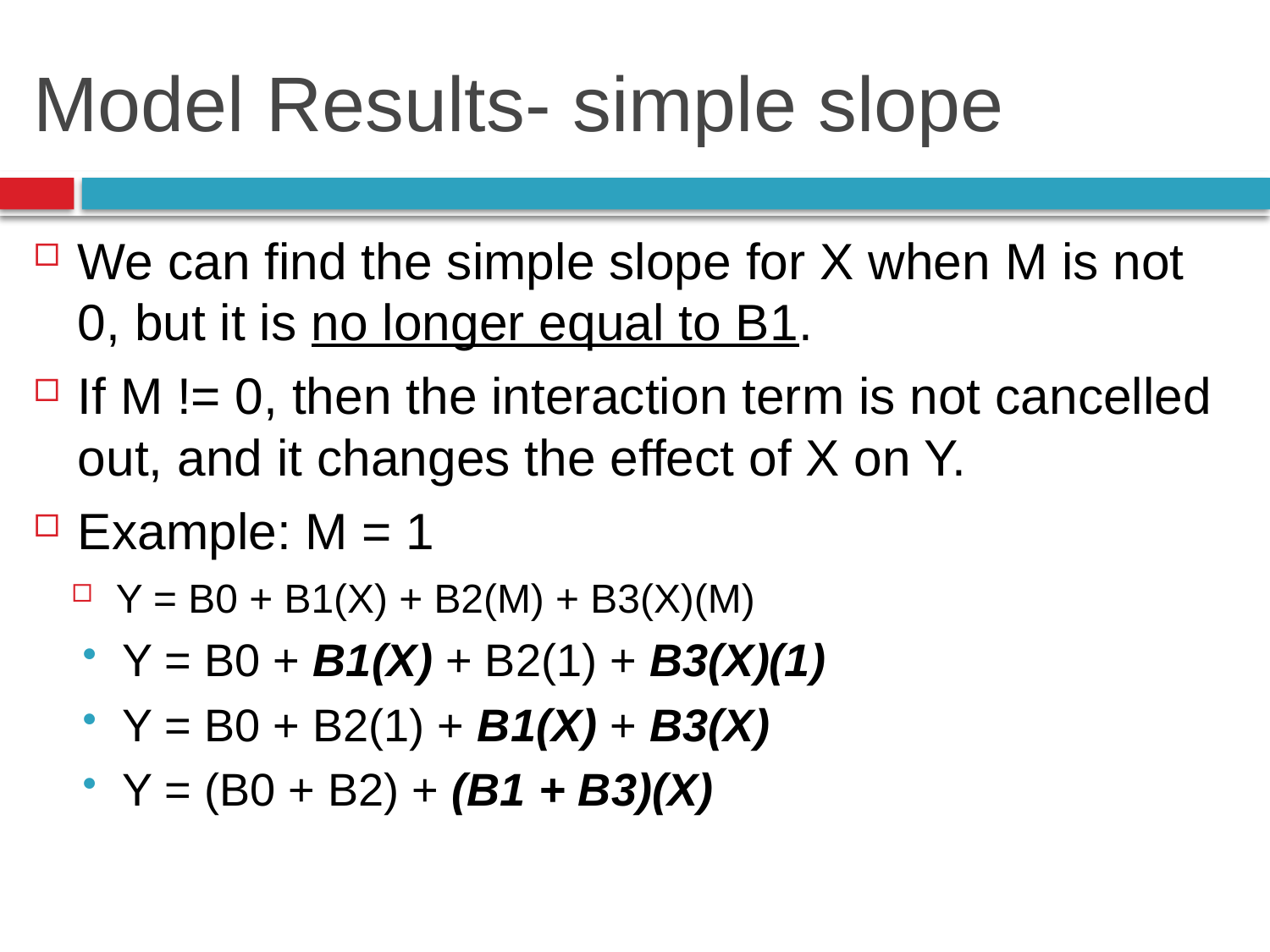

# Model Results- simple slope
We can find the simple slope for X when M is not 0, but it is no longer equal to B1.
If M != 0, then the interaction term is not cancelled out, and it changes the effect of X on Y.
Example: M = 1
Y = B0 + B1(X) + B2(M) + B3(X)(M)
Y = B0 + B1(X) + B2(1) + B3(X)(1)
Y = B0 + B2(1) + B1(X) + B3(X)
Y = (B0 + B2) + (B1 + B3)(X)